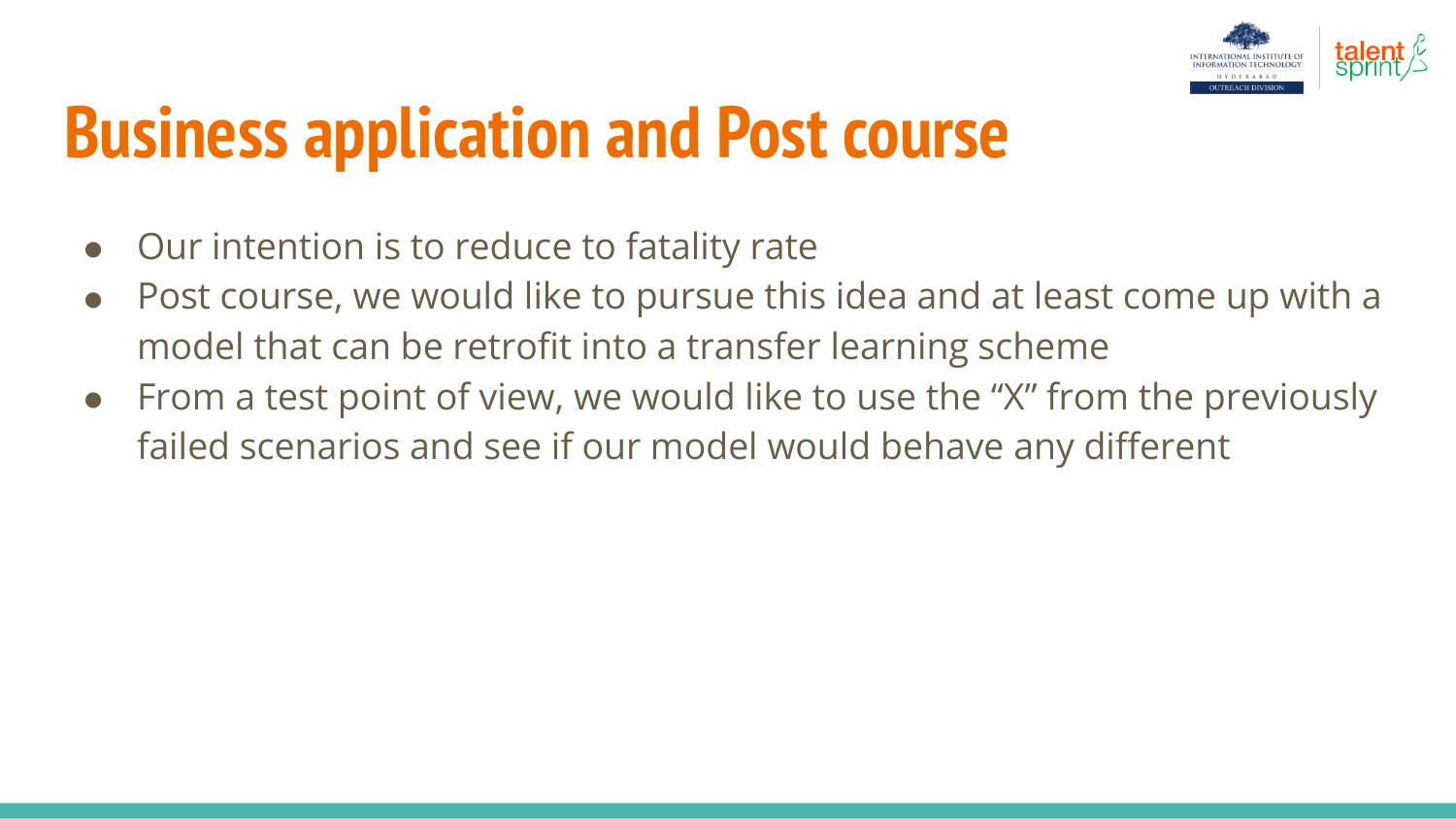

# Business application and Post course
Our intention is to reduce to fatality rate
Post course, we would like to pursue this idea and at least come up with a model that can be retrofit into a transfer learning scheme
From a test point of view, we would like to use the “X” from the previously failed scenarios and see if our model would behave any different